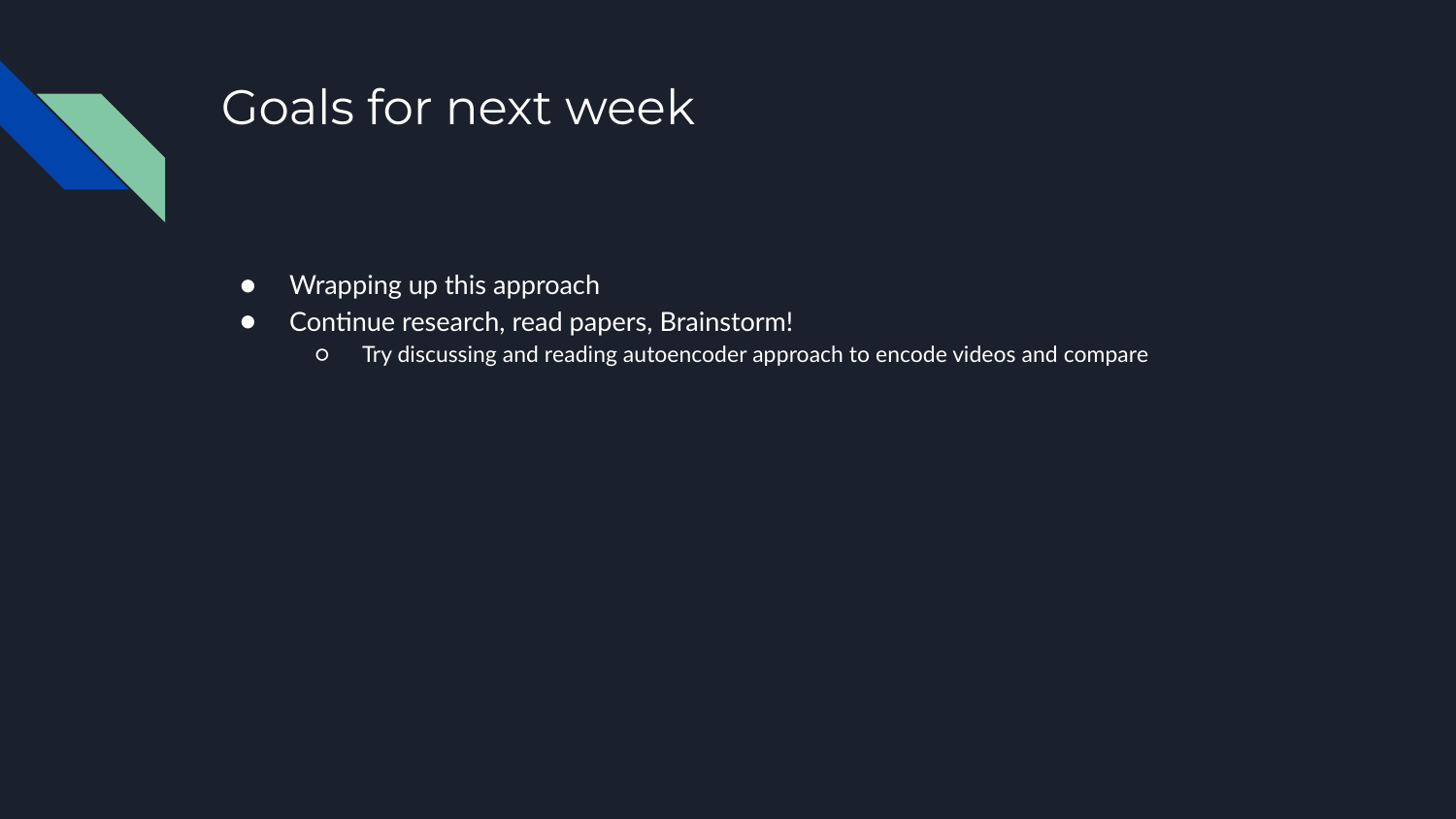

# Goals for next week
Wrapping up this approach
Continue research, read papers, Brainstorm!
Try discussing and reading autoencoder approach to encode videos and compare